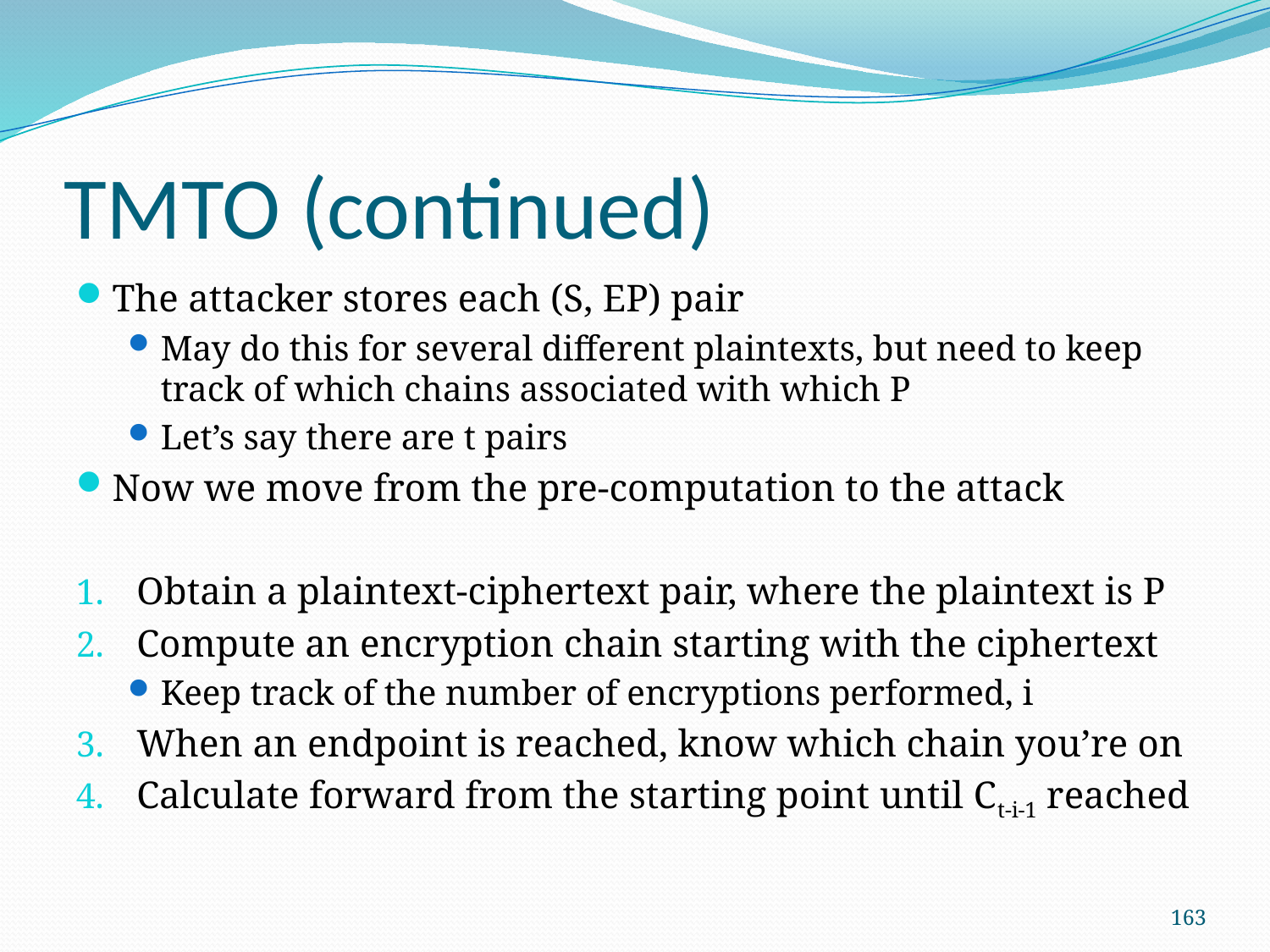

# TMTO (continued)
The attacker stores each (S, EP) pair
May do this for several different plaintexts, but need to keep track of which chains associated with which P
Let’s say there are t pairs
Now we move from the pre-computation to the attack

Obtain a plaintext-ciphertext pair, where the plaintext is P
Compute an encryption chain starting with the ciphertext
Keep track of the number of encryptions performed, i
When an endpoint is reached, know which chain you’re on
Calculate forward from the starting point until Ct-i-1 reached
163